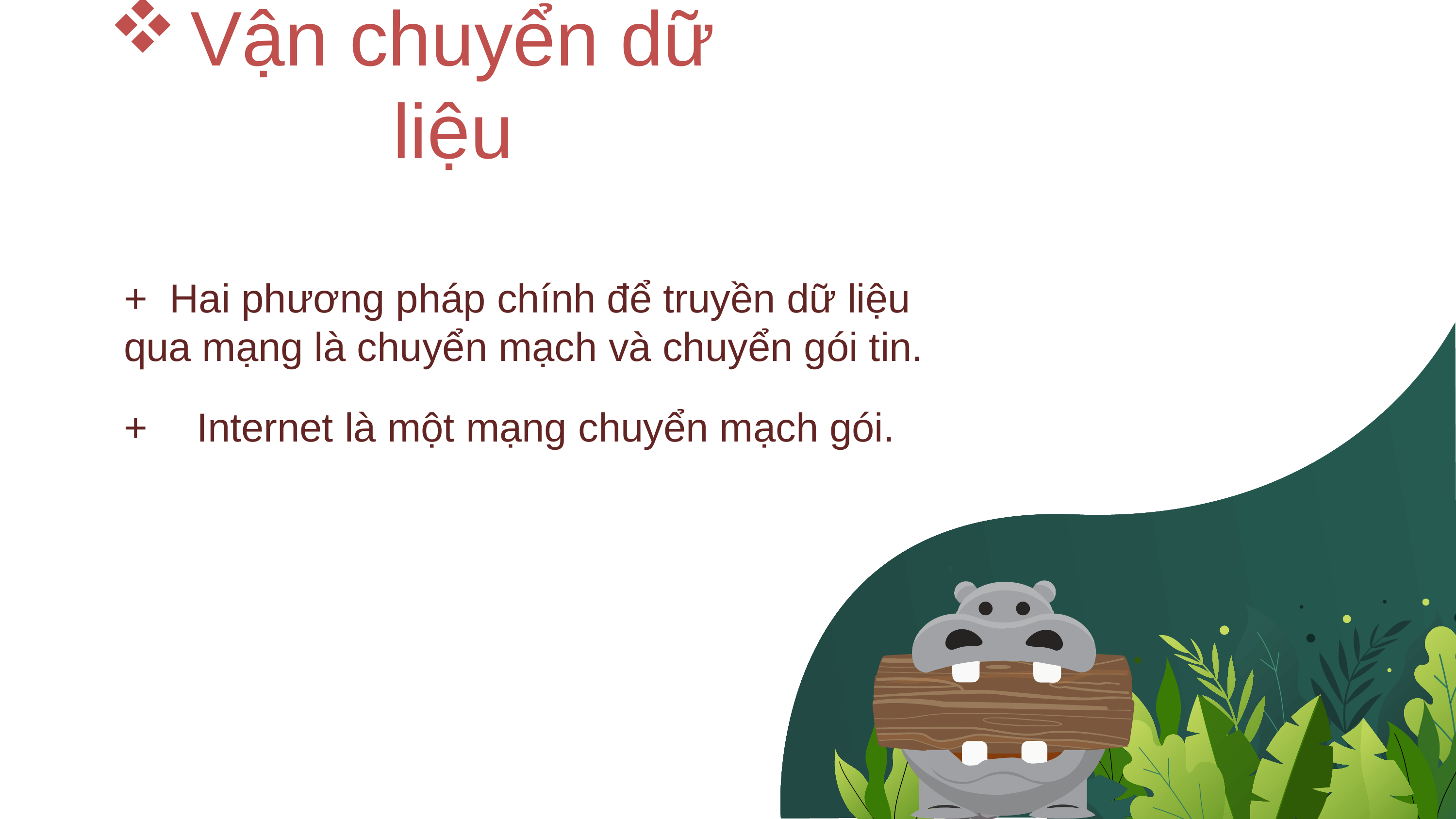

# Vận chuyển dữ liệu
+  Hai phương pháp chính để truyền dữ liệu qua mạng là chuyển mạch và chuyển gói tin.
+	Internet là một mạng chuyển mạch gói.